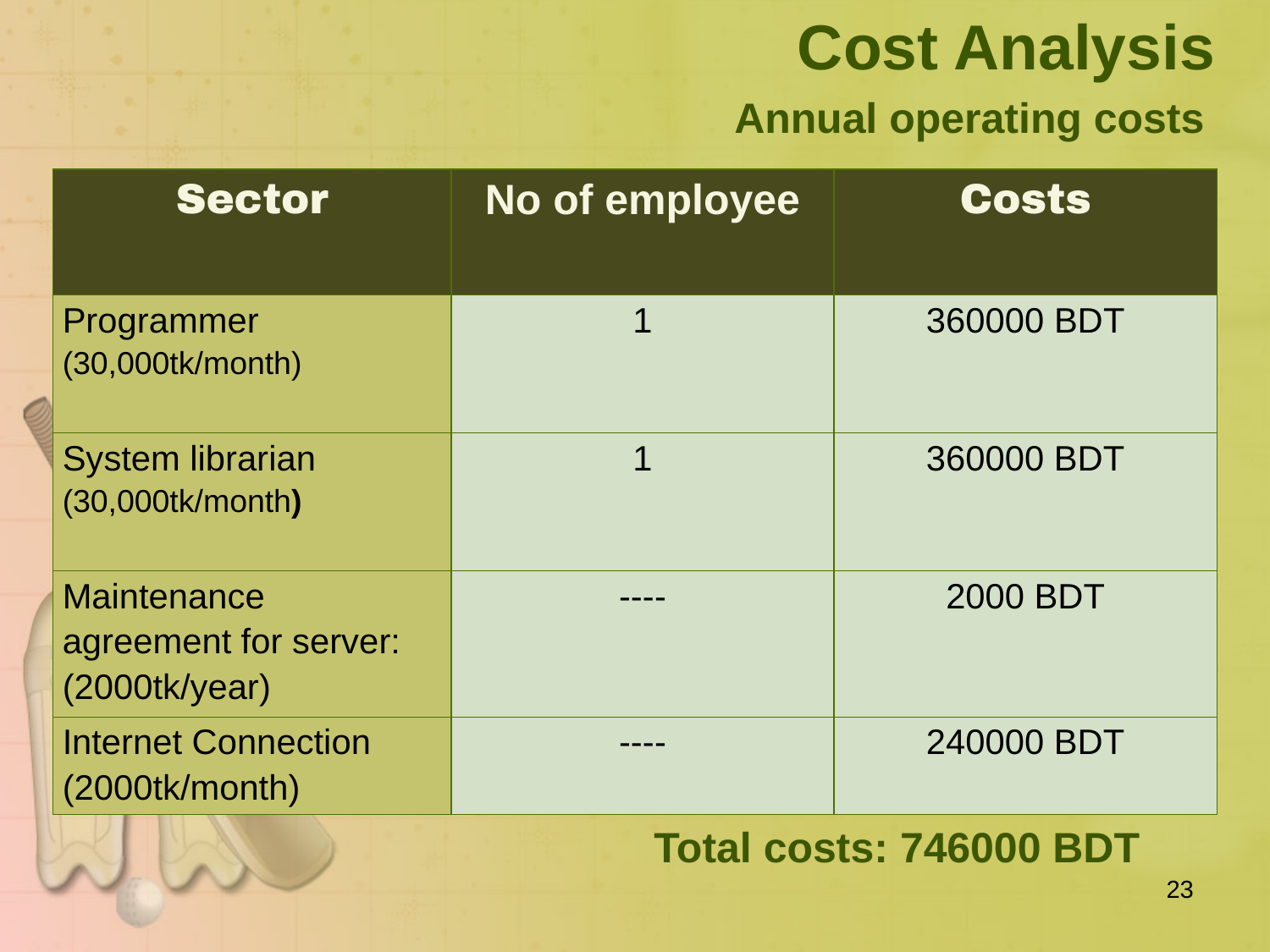

Cost Analysis
Annual operating costs
| Sector | No of employee | Costs |
| --- | --- | --- |
| Programmer (30,000tk/month) | 1 | 360000 BDT |
| System librarian (30,000tk/month) | 1 | 360000 BDT |
| Maintenance agreement for server: (2000tk/year) | ---- | 2000 BDT |
| Internet Connection (2000tk/month) | ---- | 240000 BDT |
Total costs: 746000 BDT
23